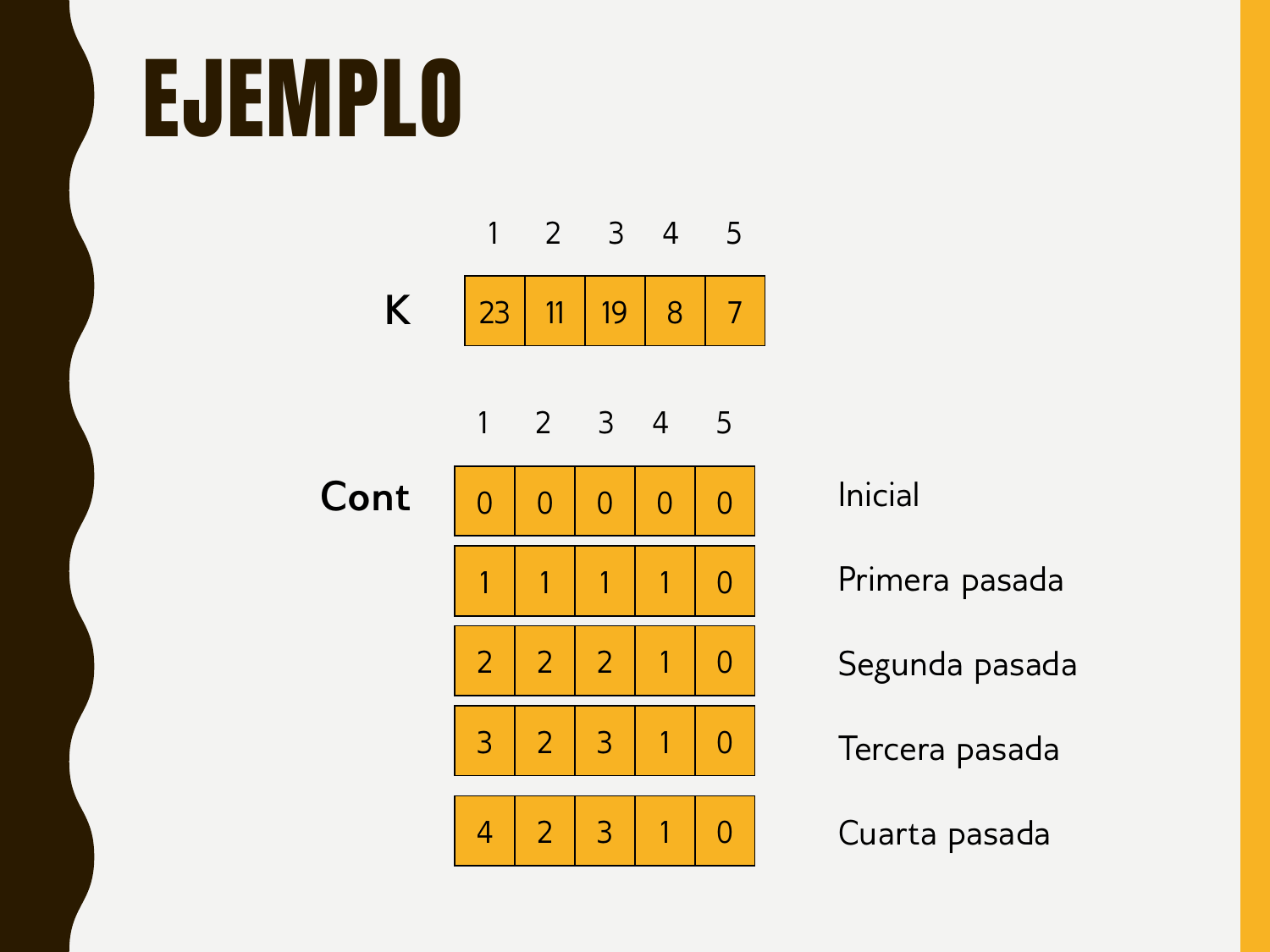

# Ejemplo
1     2     3    4     5
23
11
19
8
7
K

Cont
1     2     3    4     5
Inicial

Primera pasada

Segunda pasada

Tercera pasada

Cuarta pasada
0
0
0
0
0
1
1
1
1
0
2
2
2
1
0
3
2
3
1
0
4
2
3
1
0